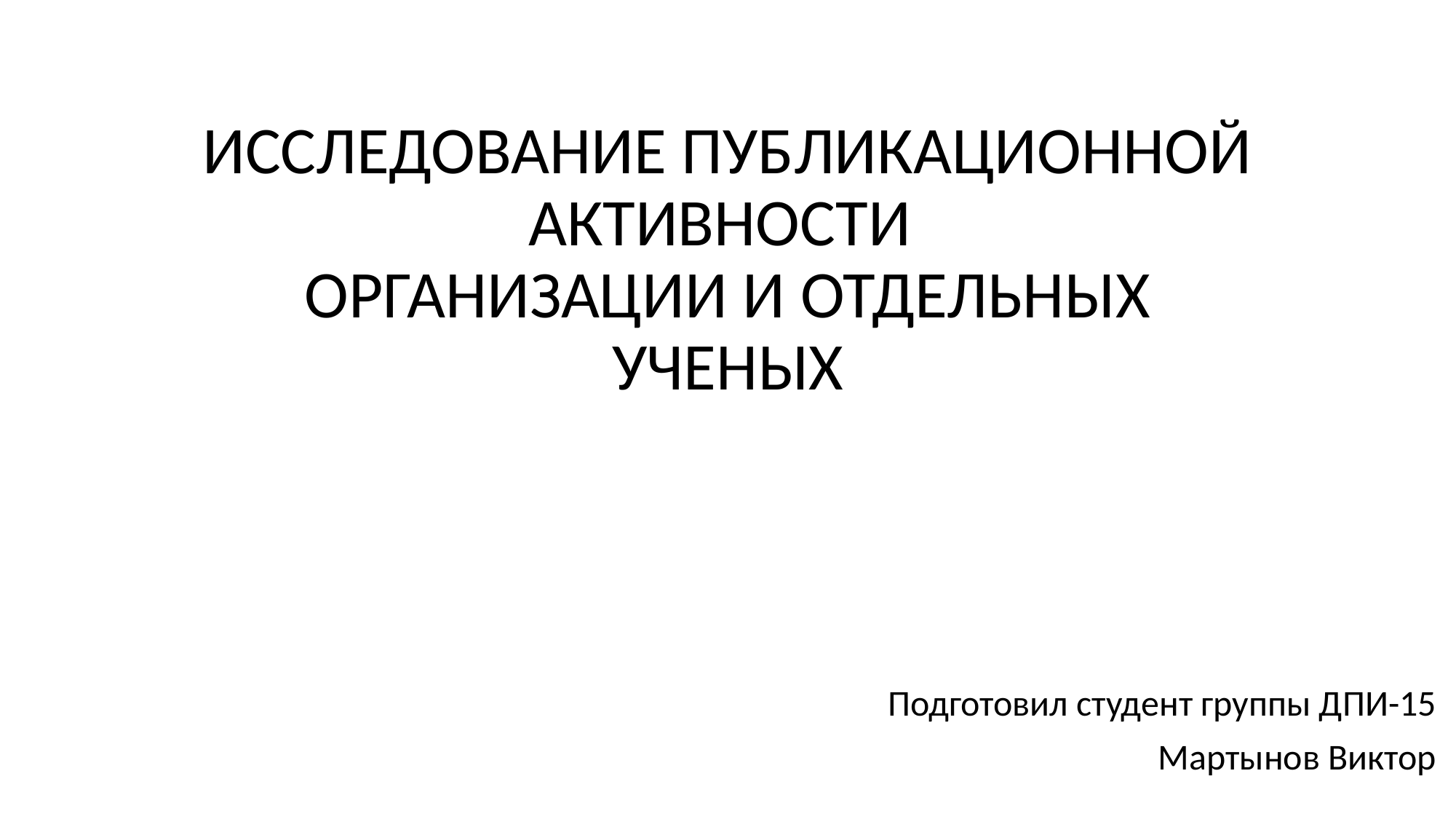

# ИССЛЕДОВАНИЕ ПУБЛИКАЦИОННОЙ АКТИВНОСТИ ОРГАНИЗАЦИИ И ОТДЕЛЬНЫХ УЧЕНЫХ
Подготовил студент группы ДПИ-15
Мартынов Виктор